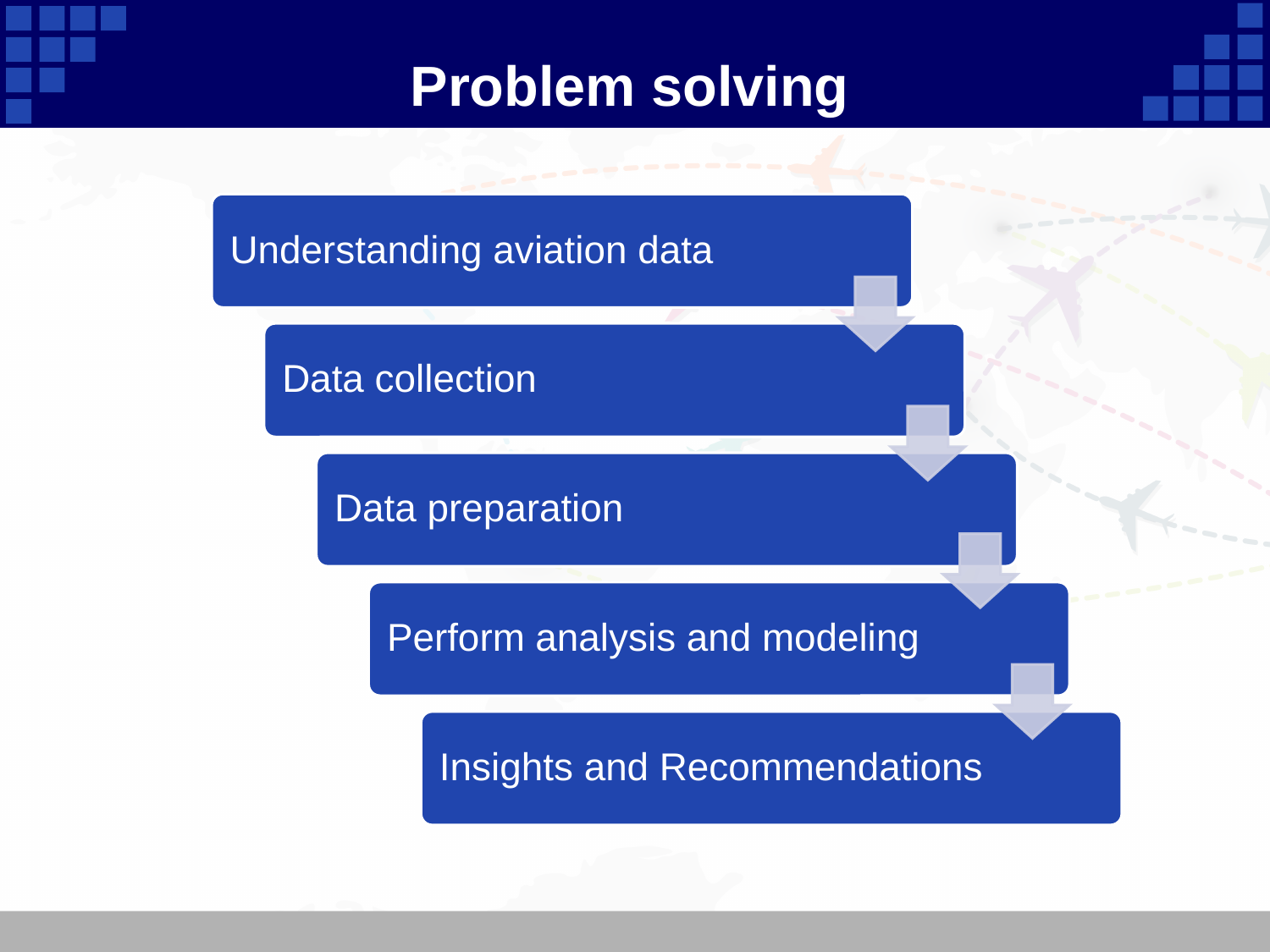

# Problem solving
Understanding aviation data
Data collection
Data preparation
Perform analysis and modeling
Insights and Recommendations